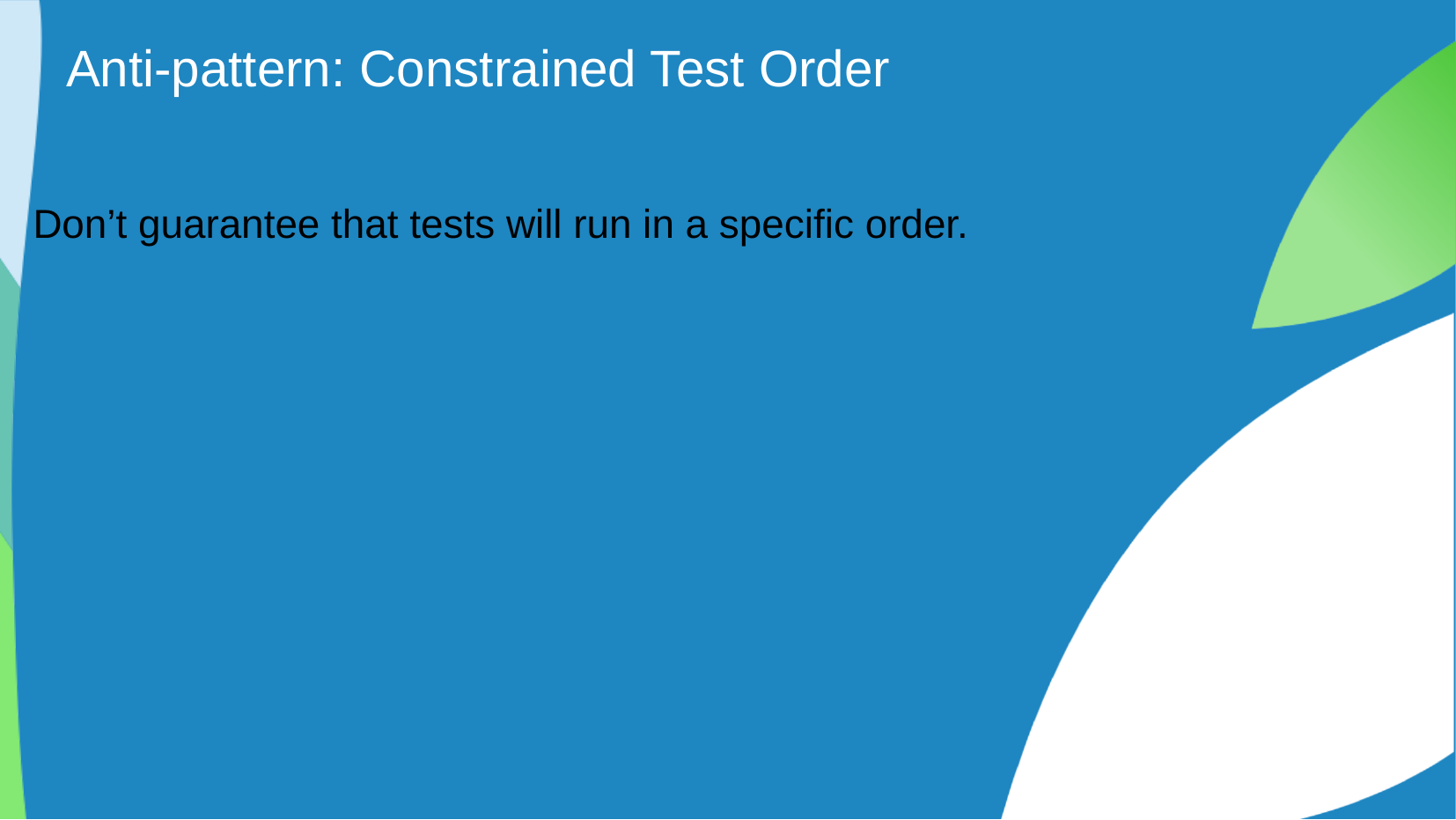

# Anti-pattern: Constrained Test Order
Don’t guarantee that tests will run in a specific order.